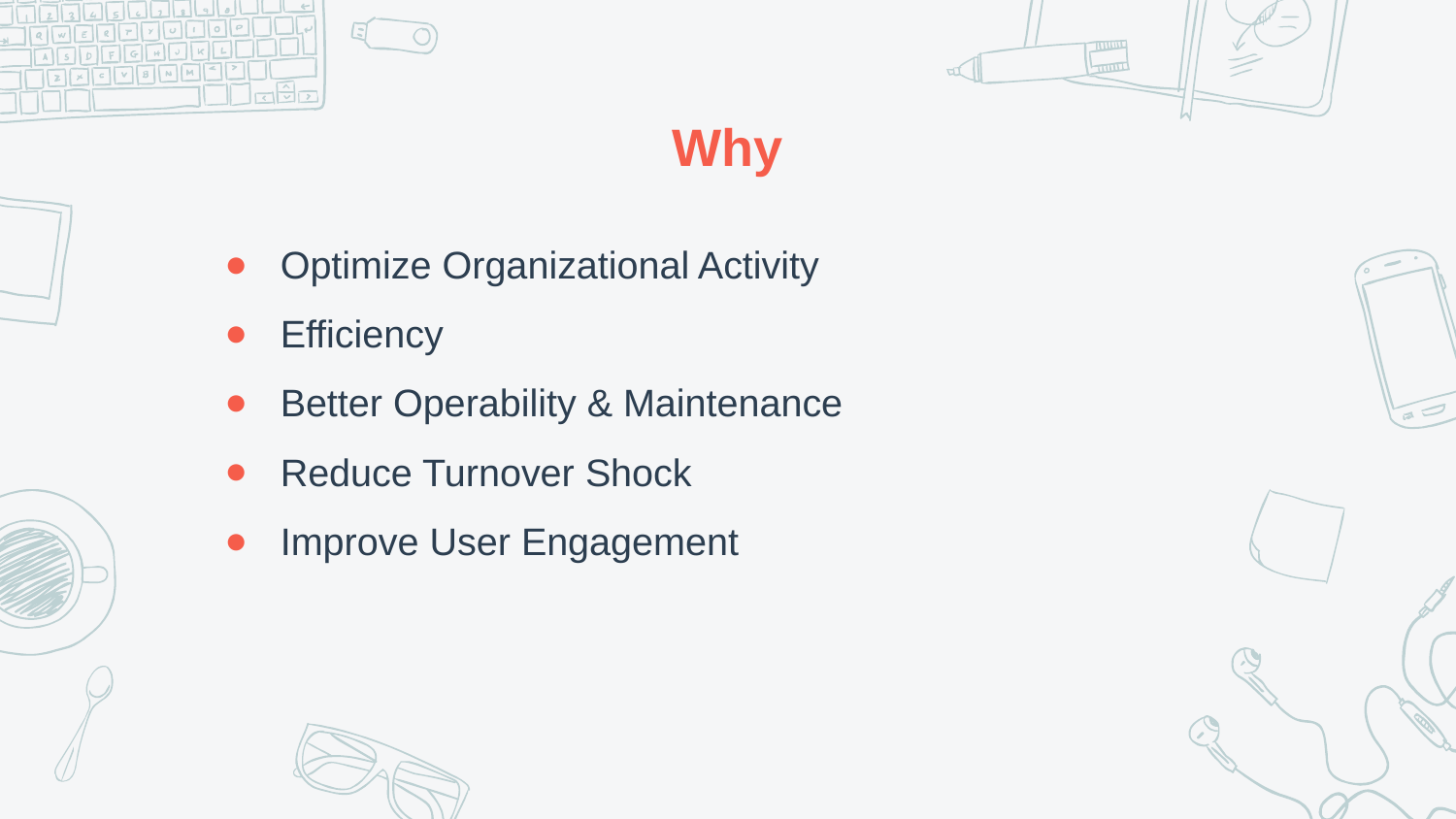

# Why
Optimize Organizational Activity
Efficiency
Better Operability & Maintenance
Reduce Turnover Shock
Improve User Engagement